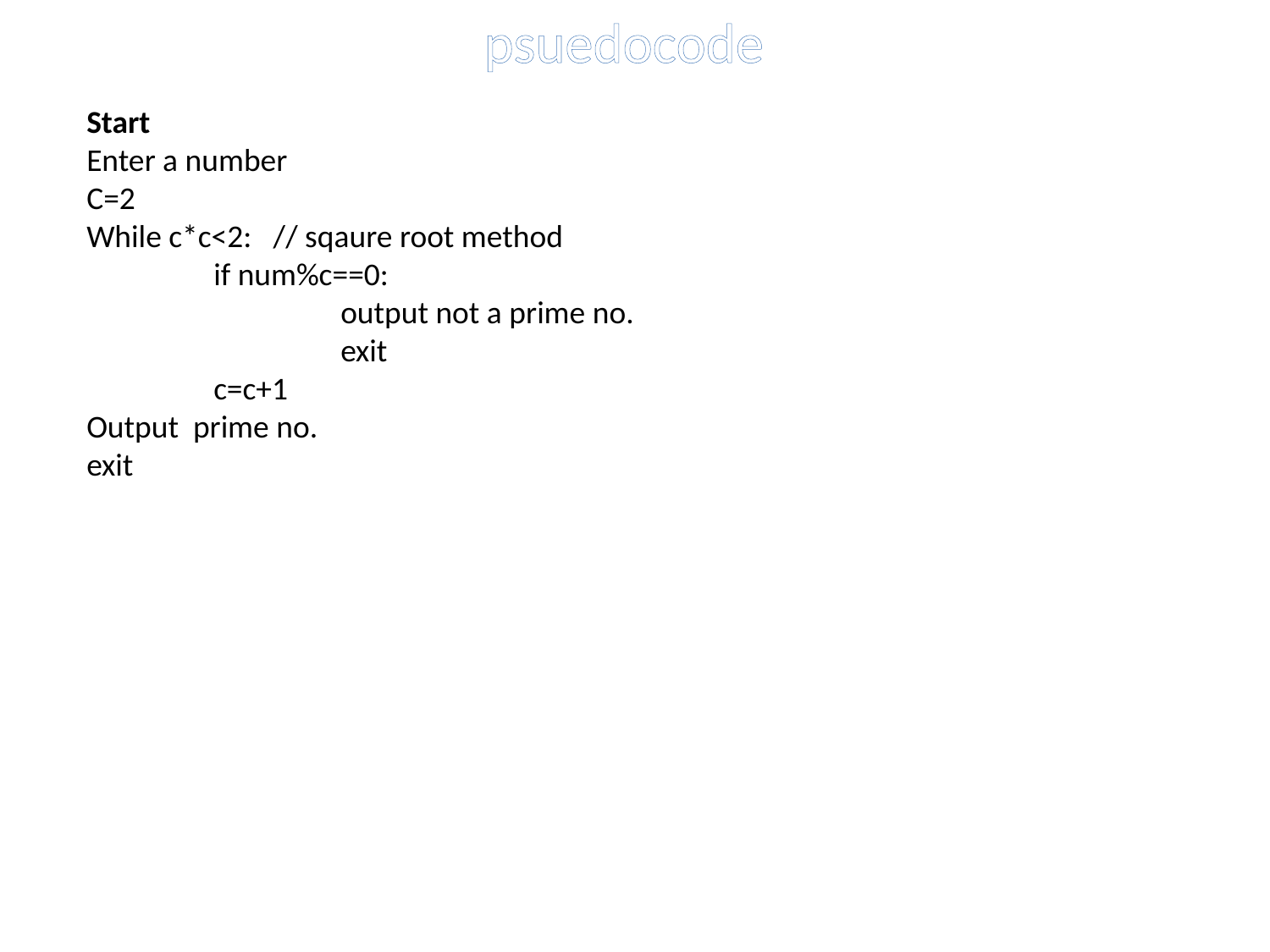

psuedocode
Start
Enter a number
C=2
While c*c<2:   // sqaure root method
	if num%c==0:
		output not a prime no.
		exit
	c=c+1
Output  prime no.
exit